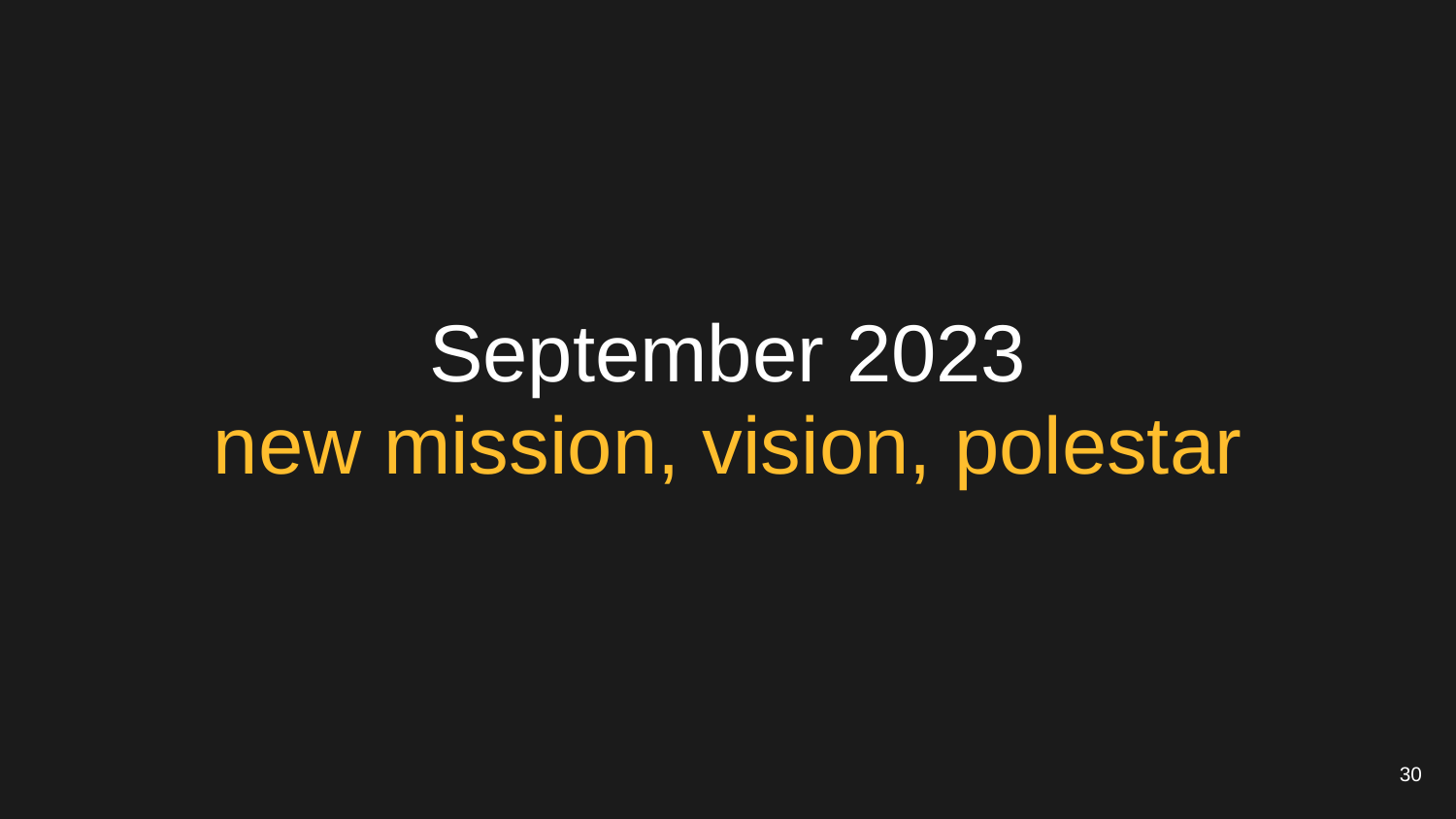

# September 2023
new mission, vision, polestar
30